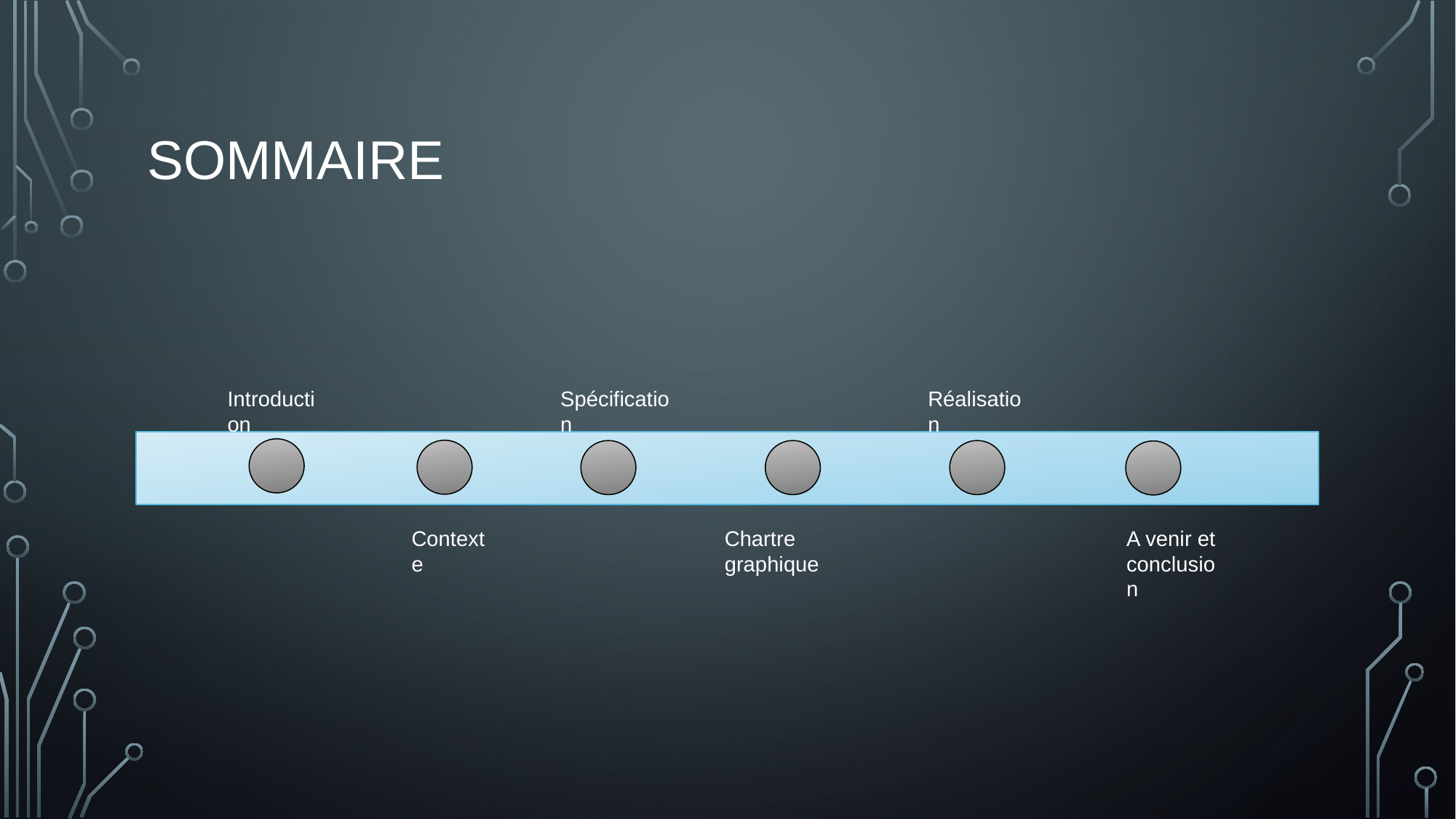

# sommaire

Réalisation
Introduction
Spécification

Contexte
Chartre graphique
A venir et conclusion